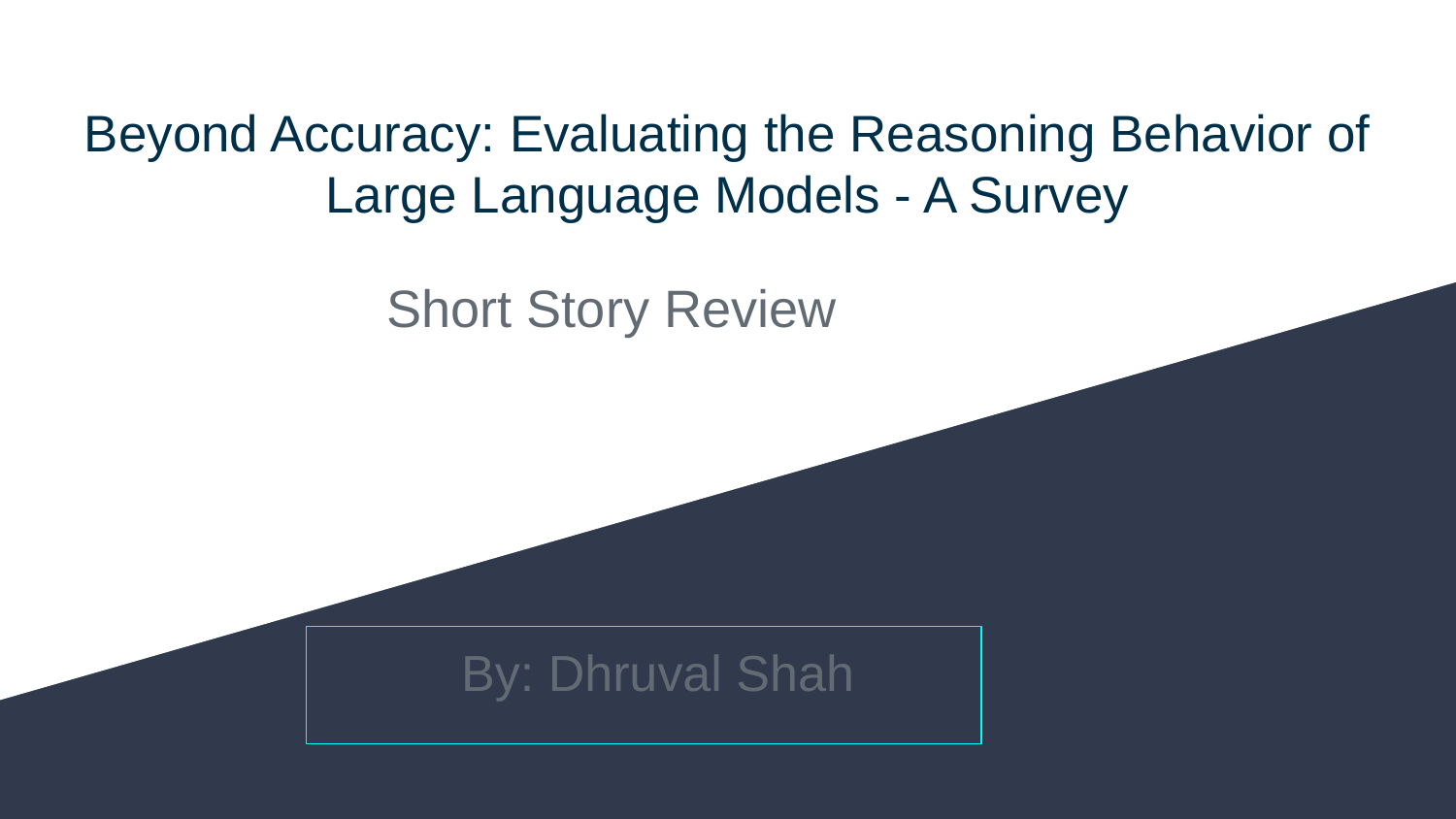

# Beyond Accuracy: Evaluating the Reasoning Behavior of
Large Language Models - A Survey

Short Story Review
          By: Dhruval Shah